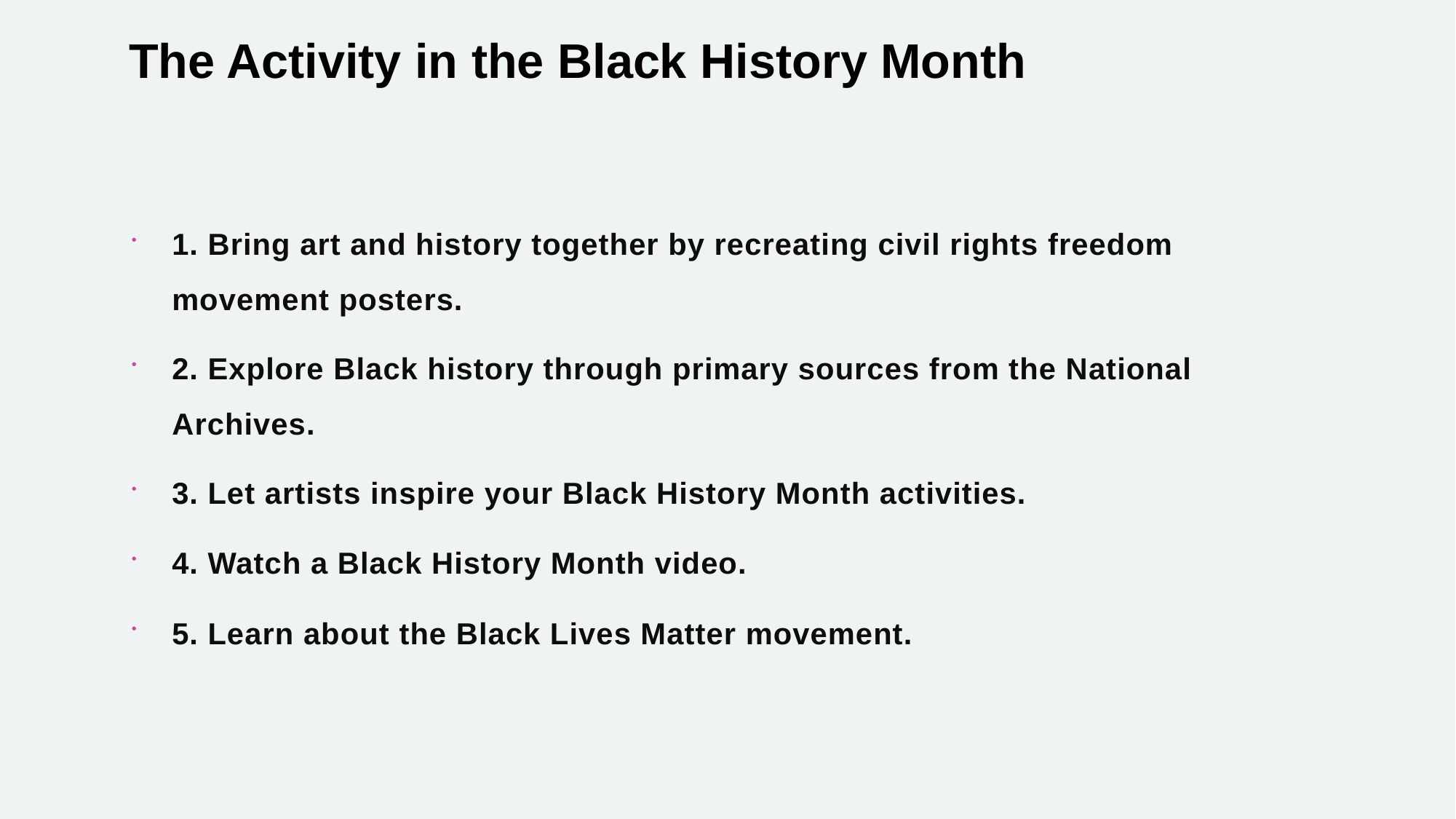

# The Activity in the Black History Month
1. Bring art and history together by recreating civil rights freedom movement posters.
2. Explore Black history through primary sources from the National Archives.
3. Let artists inspire your Black History Month activities.
4. Watch a Black History Month video.
5. Learn about the Black Lives Matter movement.